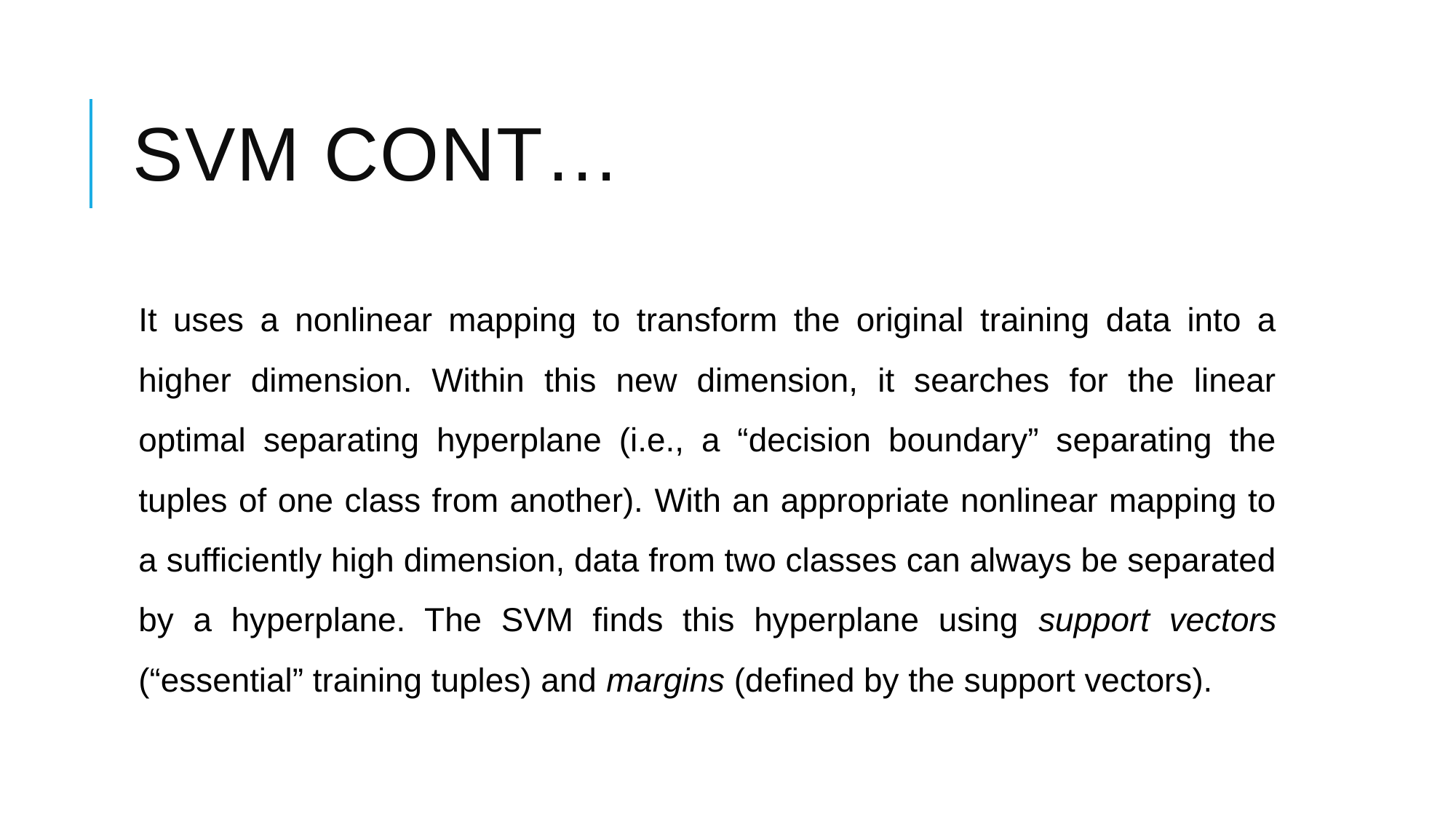

# SVM cont…
It uses a nonlinear mapping to transform the original training data into a higher dimension. Within this new dimension, it searches for the linear optimal separating hyperplane (i.e., a “decision boundary” separating the tuples of one class from another). With an appropriate nonlinear mapping to a sufficiently high dimension, data from two classes can always be separated by a hyperplane. The SVM finds this hyperplane using support vectors (“essential” training tuples) and margins (defined by the support vectors).